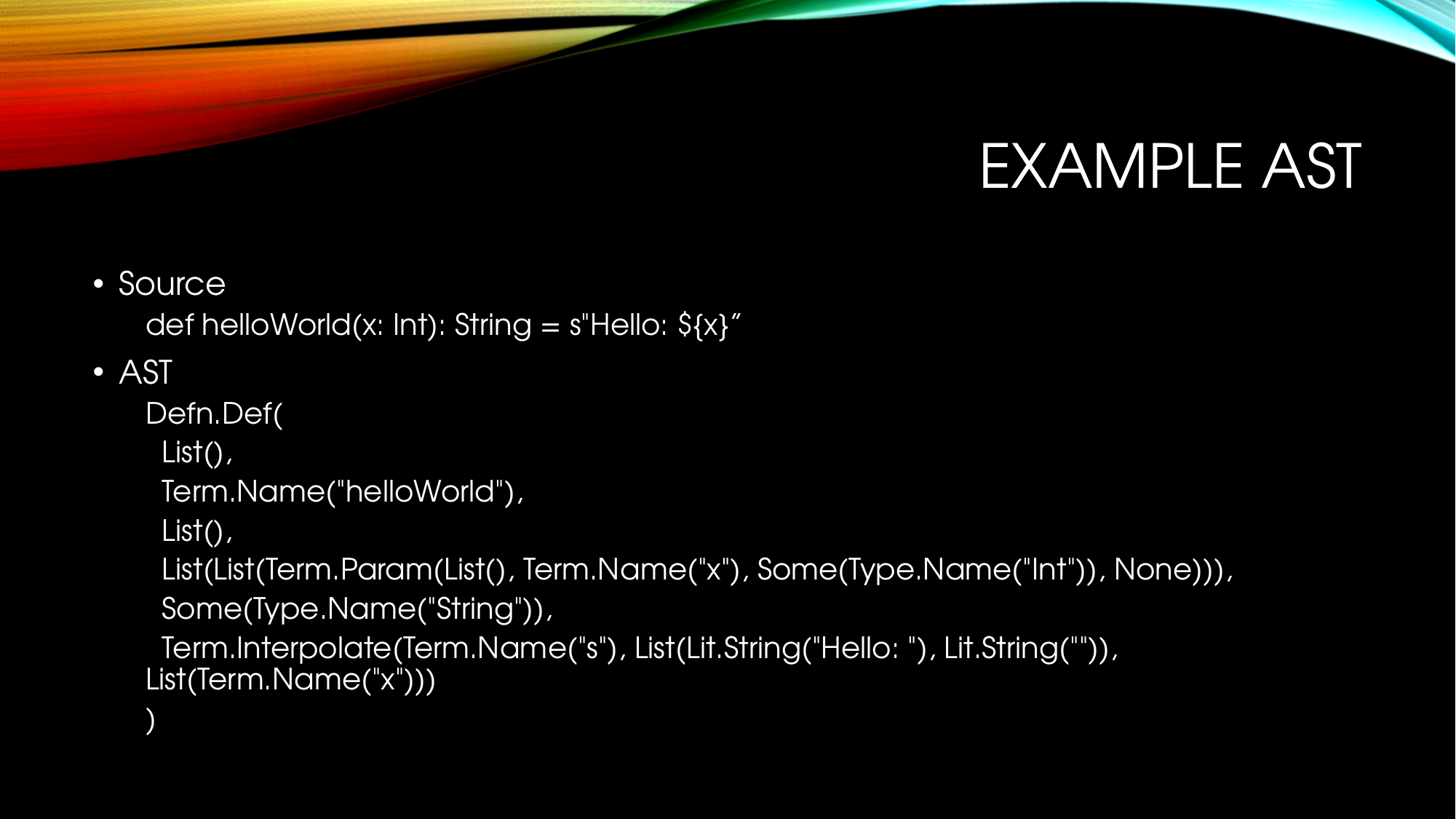

# Example AST
Source
def helloWorld(x: Int): String = s"Hello: ${x}”
AST
Defn.Def(
  List(),
  Term.Name("helloWorld"),
  List(),
  List(List(Term.Param(List(), Term.Name("x"), Some(Type.Name("Int")), None))),
  Some(Type.Name("String")),
  Term.Interpolate(Term.Name("s"), List(Lit.String("Hello: "), Lit.String("")), List(Term.Name("x")))
)